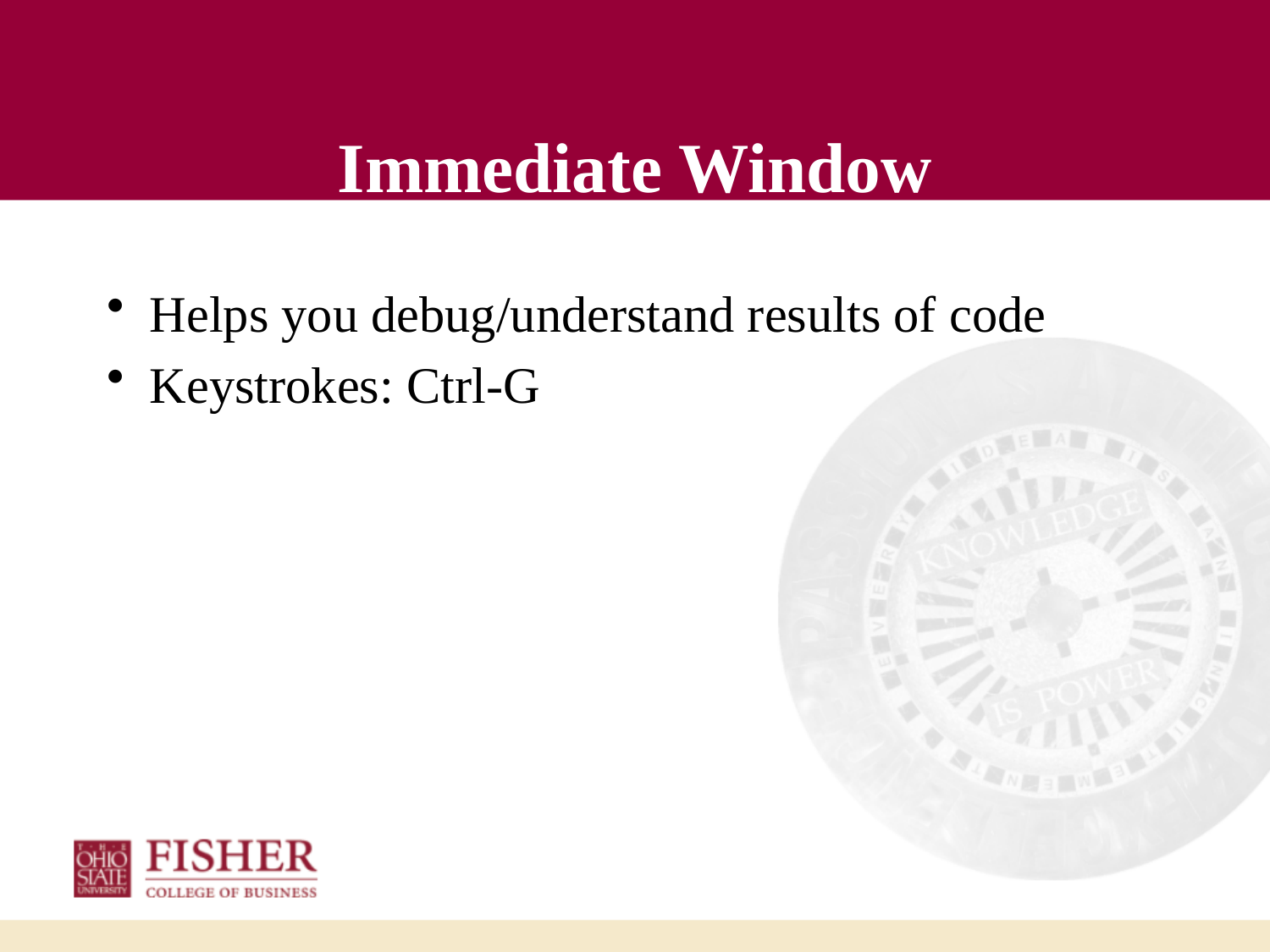

# Immediate Window
Helps you debug/understand results of code
Keystrokes: Ctrl-G